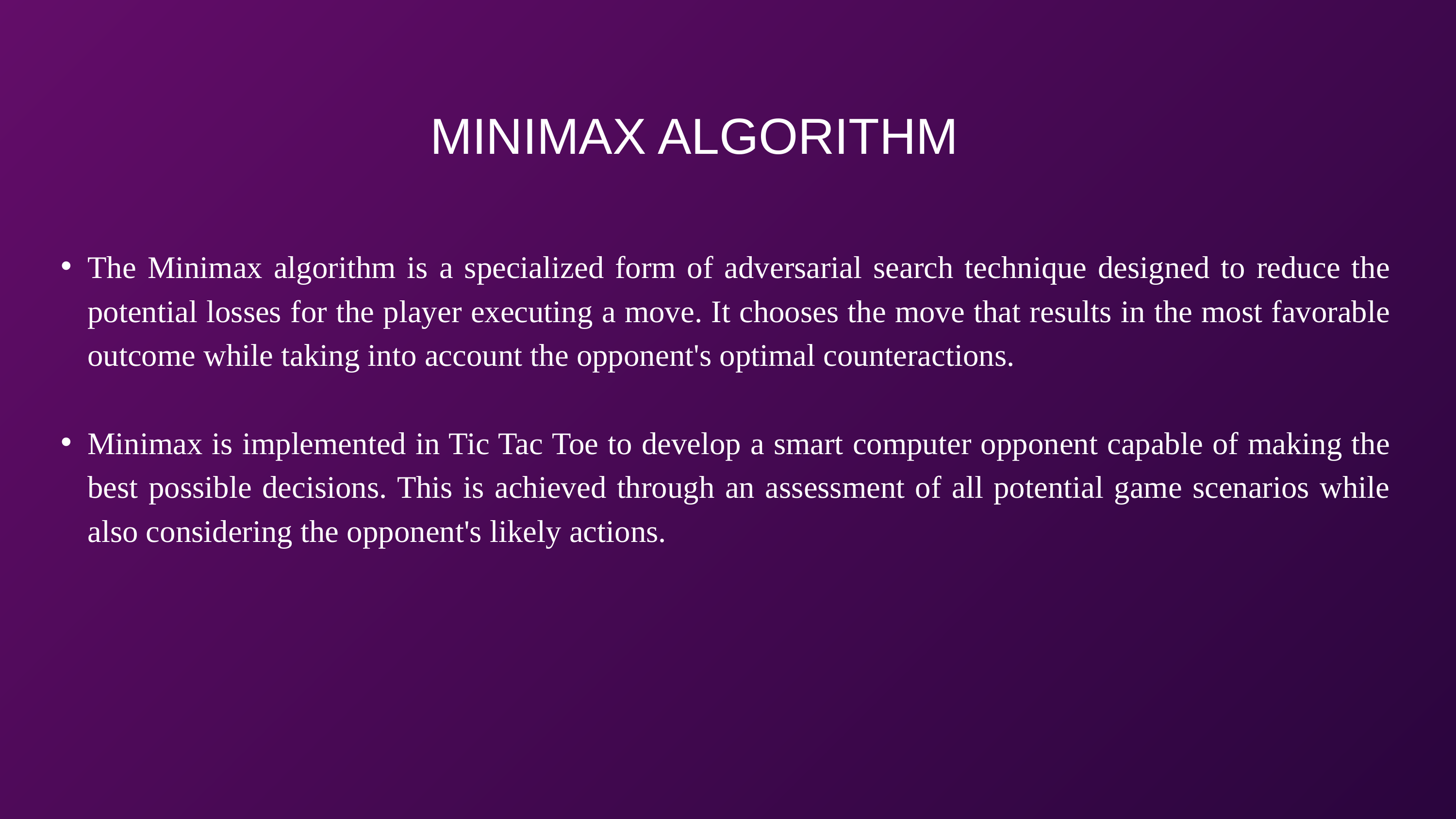

MINIMAX ALGORITHM

The Minimax algorithm is a specialized form of adversarial search technique designed to reduce the potential losses for the player executing a move. It chooses the move that results in the most favorable outcome while taking into account the opponent's optimal counteractions.

Minimax is implemented in Tic Tac Toe to develop a smart computer opponent capable of making the best possible decisions. This is achieved through an assessment of all potential game scenarios while also considering the opponent's likely actions.